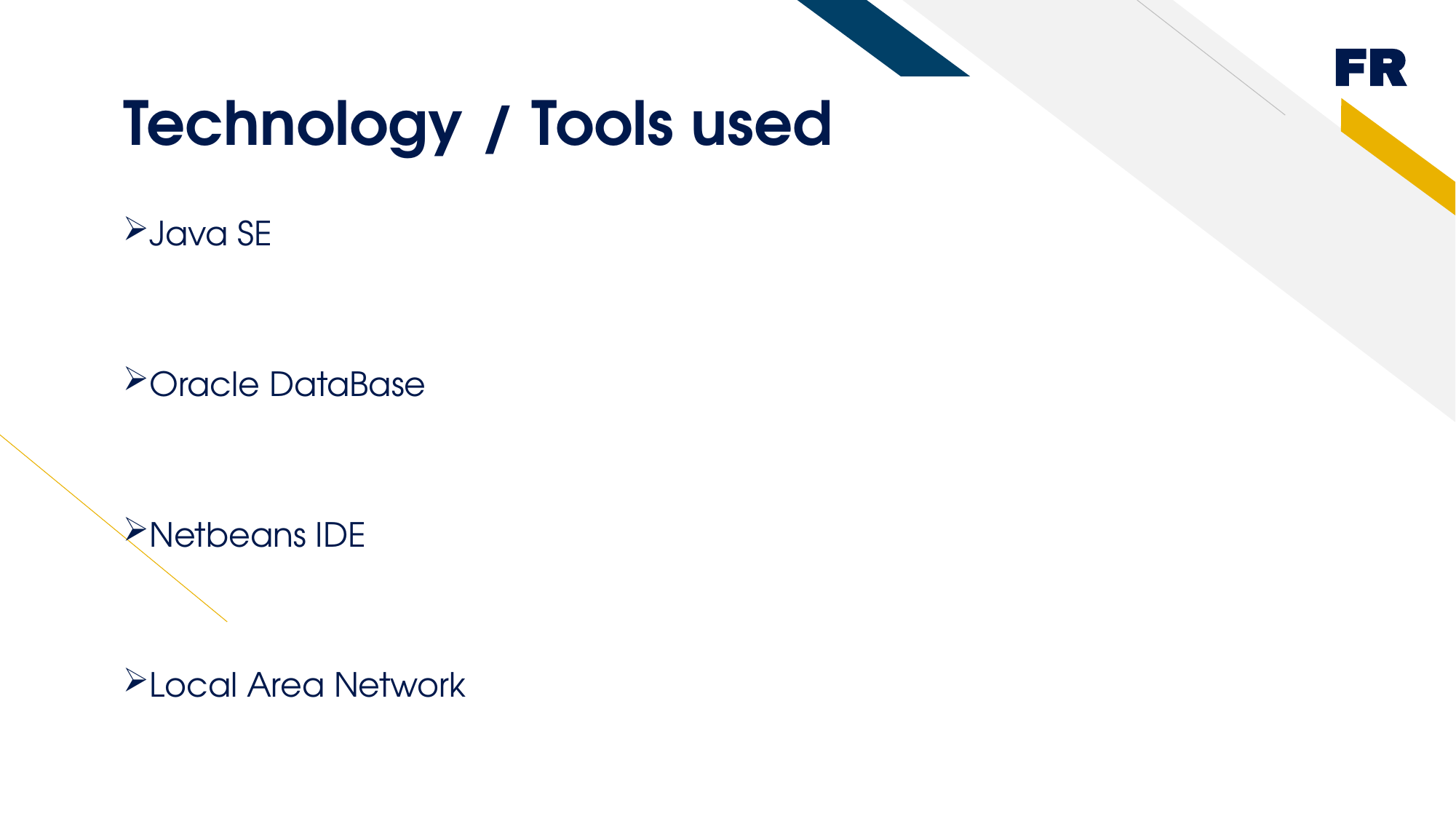

Technology / Tools used
Java SE

Oracle DataBase

Netbeans IDE

Local Area Network